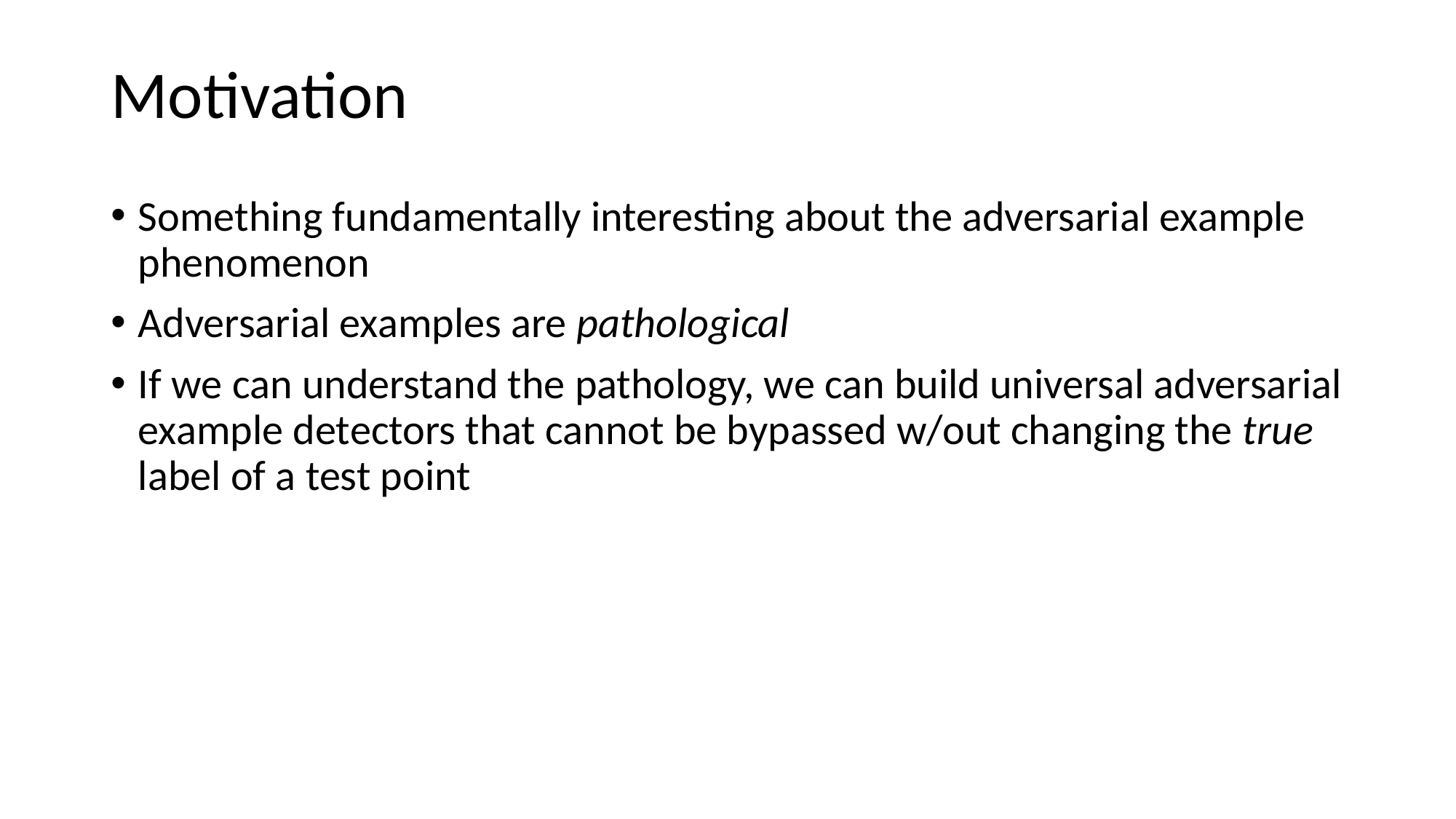

# Motivation
Something fundamentally interesting about the adversarial example phenomenon
Adversarial examples are pathological
If we can understand the pathology, we can build universal adversarial example detectors that cannot be bypassed w/out changing the true label of a test point